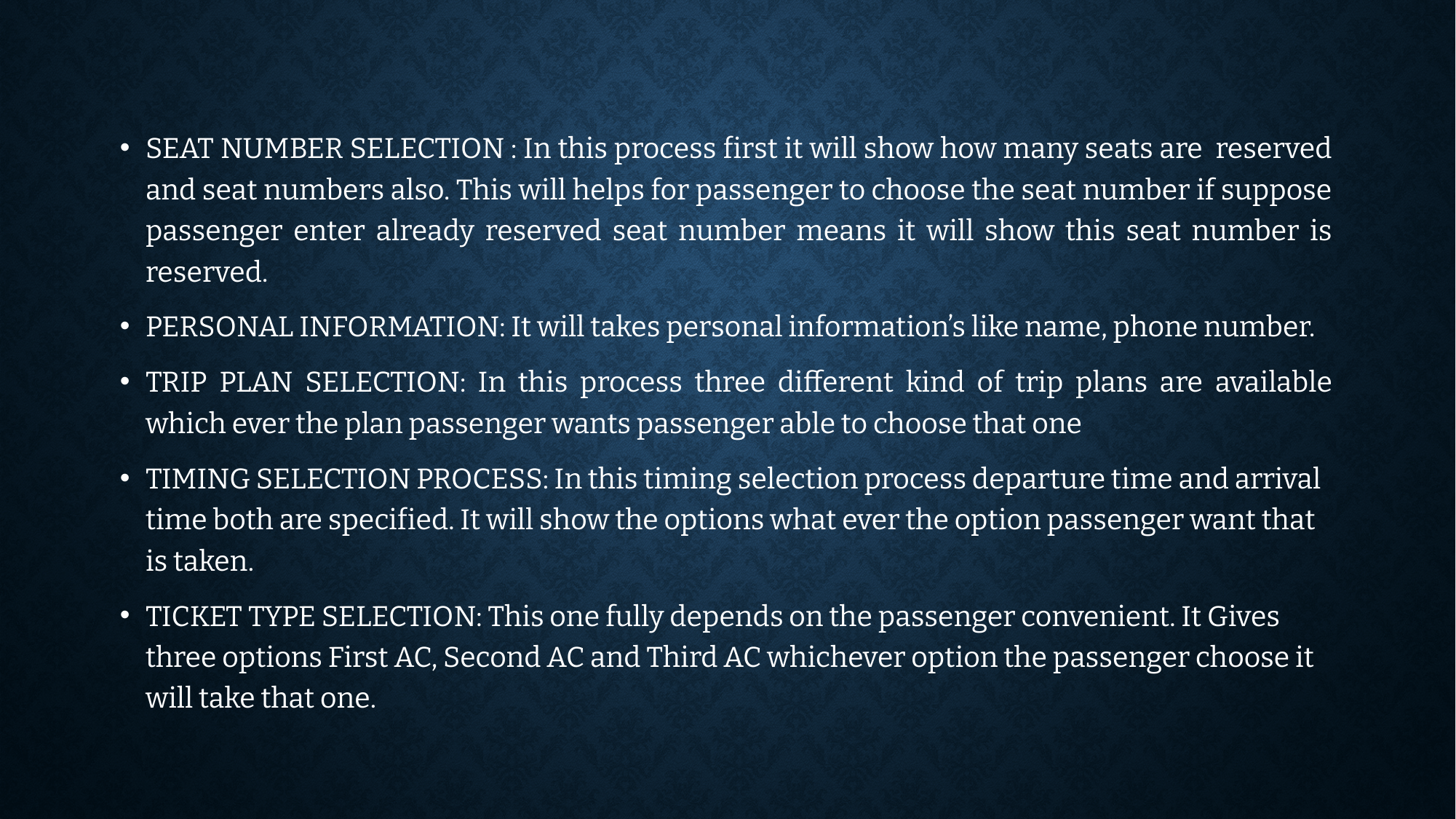

SEAT NUMBER SELECTION : In this process first it will show how many seats are  reserved and seat numbers also. This will helps for passenger to choose the seat number if suppose passenger enter already reserved seat number means it will show this seat number is reserved.
PERSONAL INFORMATION: It will takes personal information’s like name, phone number.
TRIP PLAN SELECTION: In this process three different kind of trip plans are available which ever the plan passenger wants passenger able to choose that one
TIMING SELECTION PROCESS: In this timing selection process departure time and arrival time both are specified. It will show the options what ever the option passenger want that is taken.
TICKET TYPE SELECTION: This one fully depends on the passenger convenient. It Gives three options First AC, Second AC and Third AC whichever option the passenger choose it will take that one.